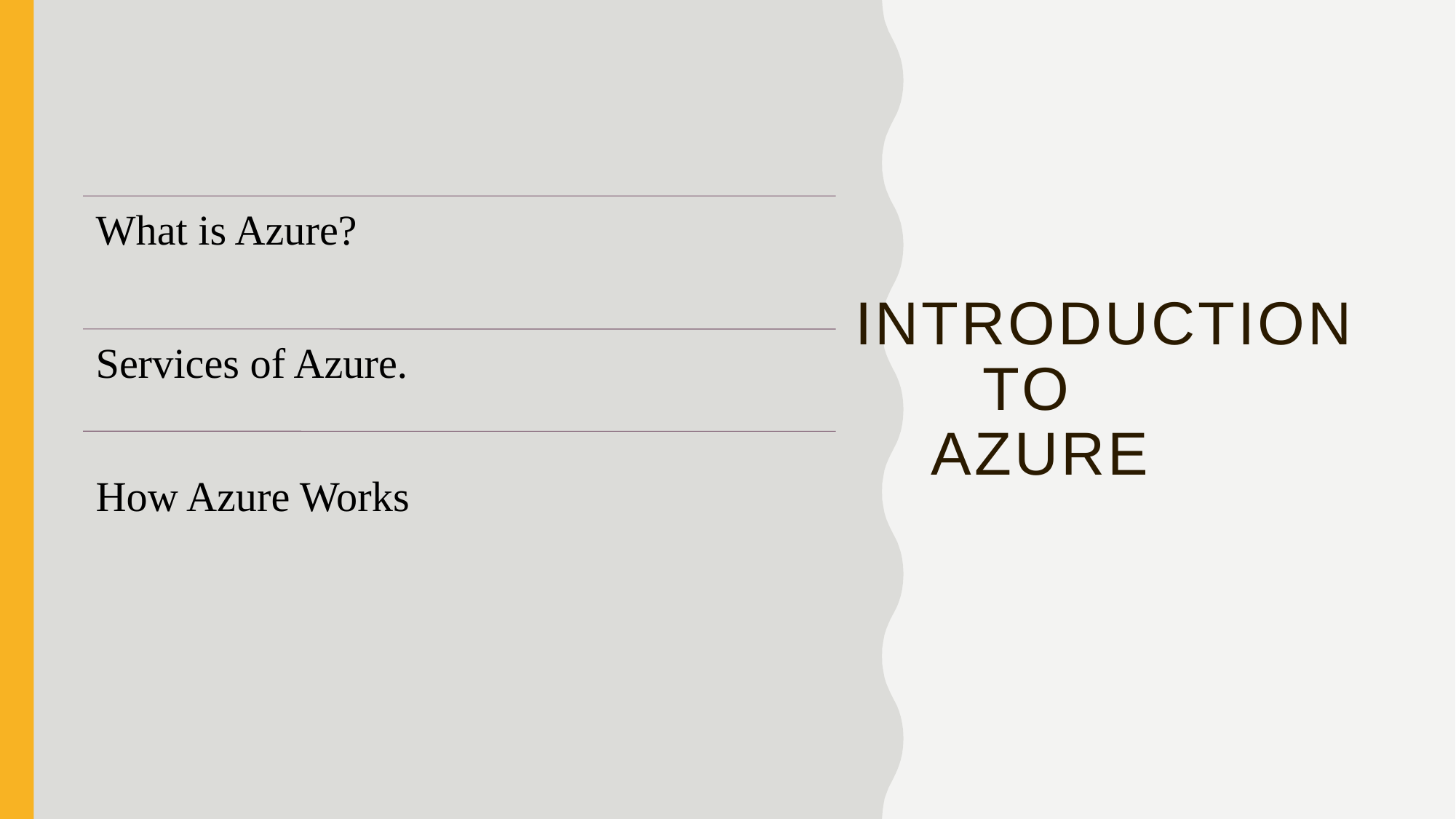

# Introduction   	 to Azure
What is Azure?
Services of Azure.
How Azure Works